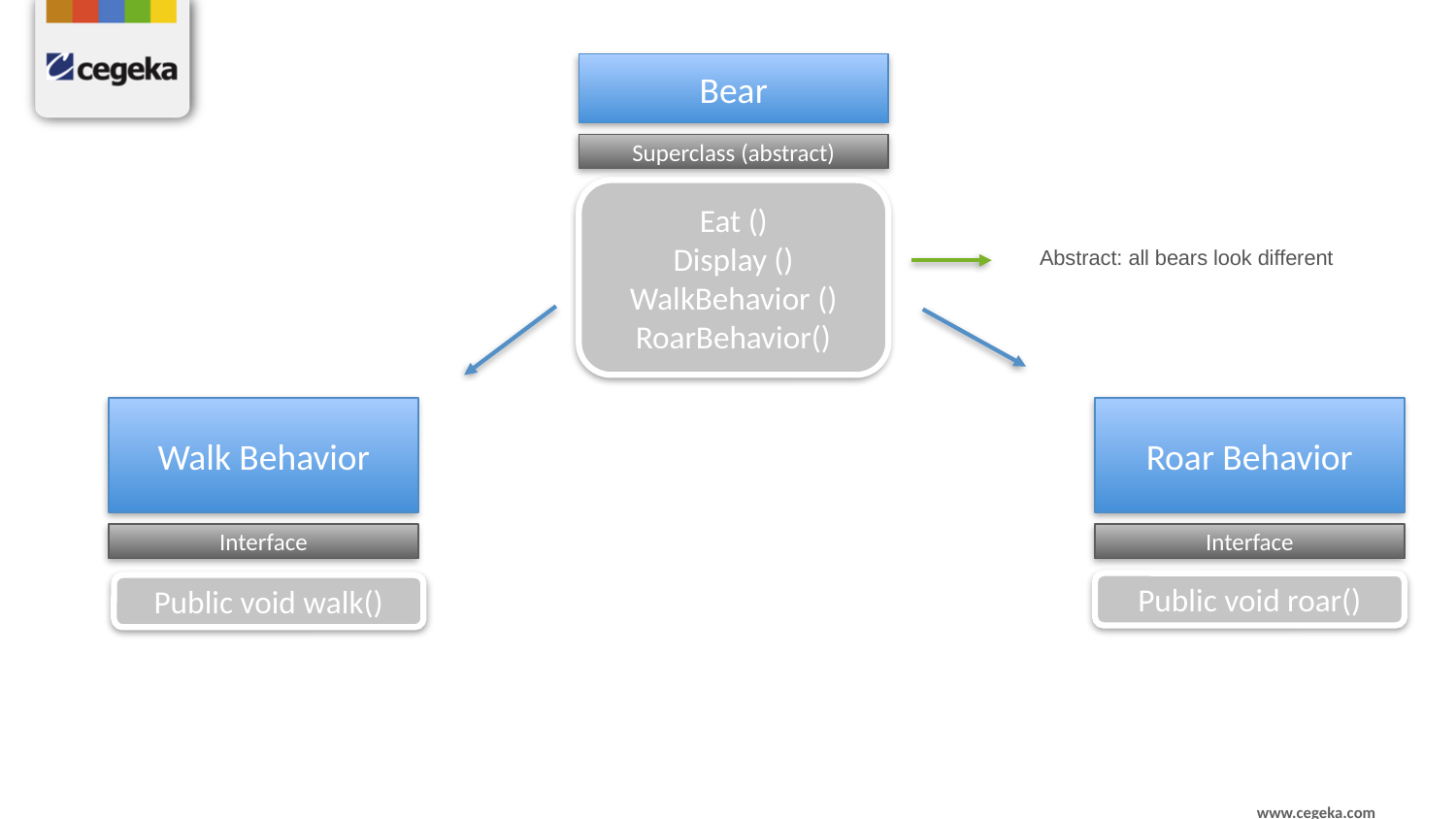

Bear
Superclass (abstract)
Eat ()
Display ()
WalkBehavior ()
RoarBehavior()
Abstract: all bears look different
Walk Behavior
Roar Behavior
Interface
Interface
Public void roar()
Public void walk()